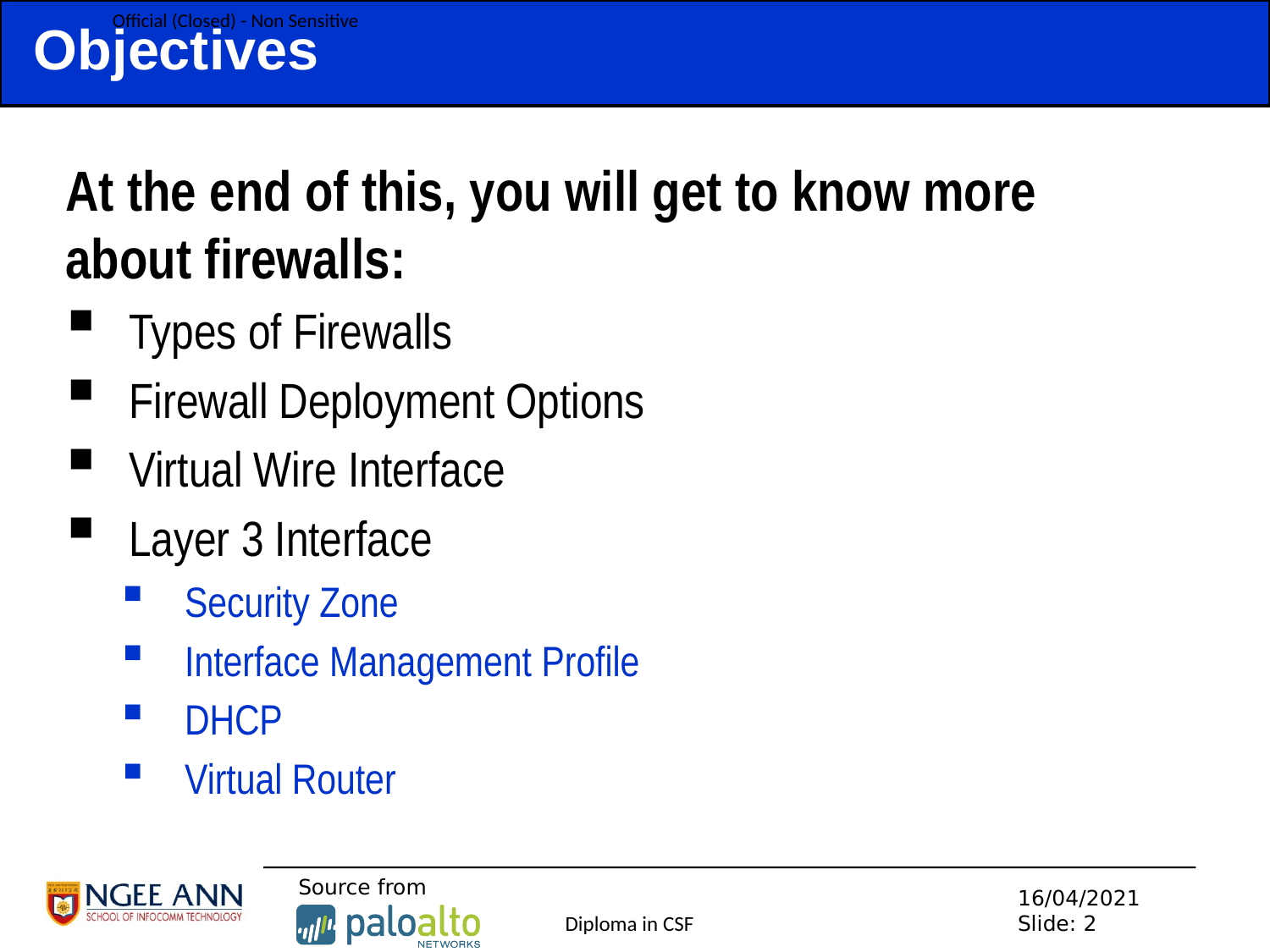

# Objectives
At the end of this, you will get to know more about firewalls:
Types of Firewalls
Firewall Deployment Options
Virtual Wire Interface
Layer 3 Interface
Security Zone
Interface Management Profile
DHCP
Virtual Router